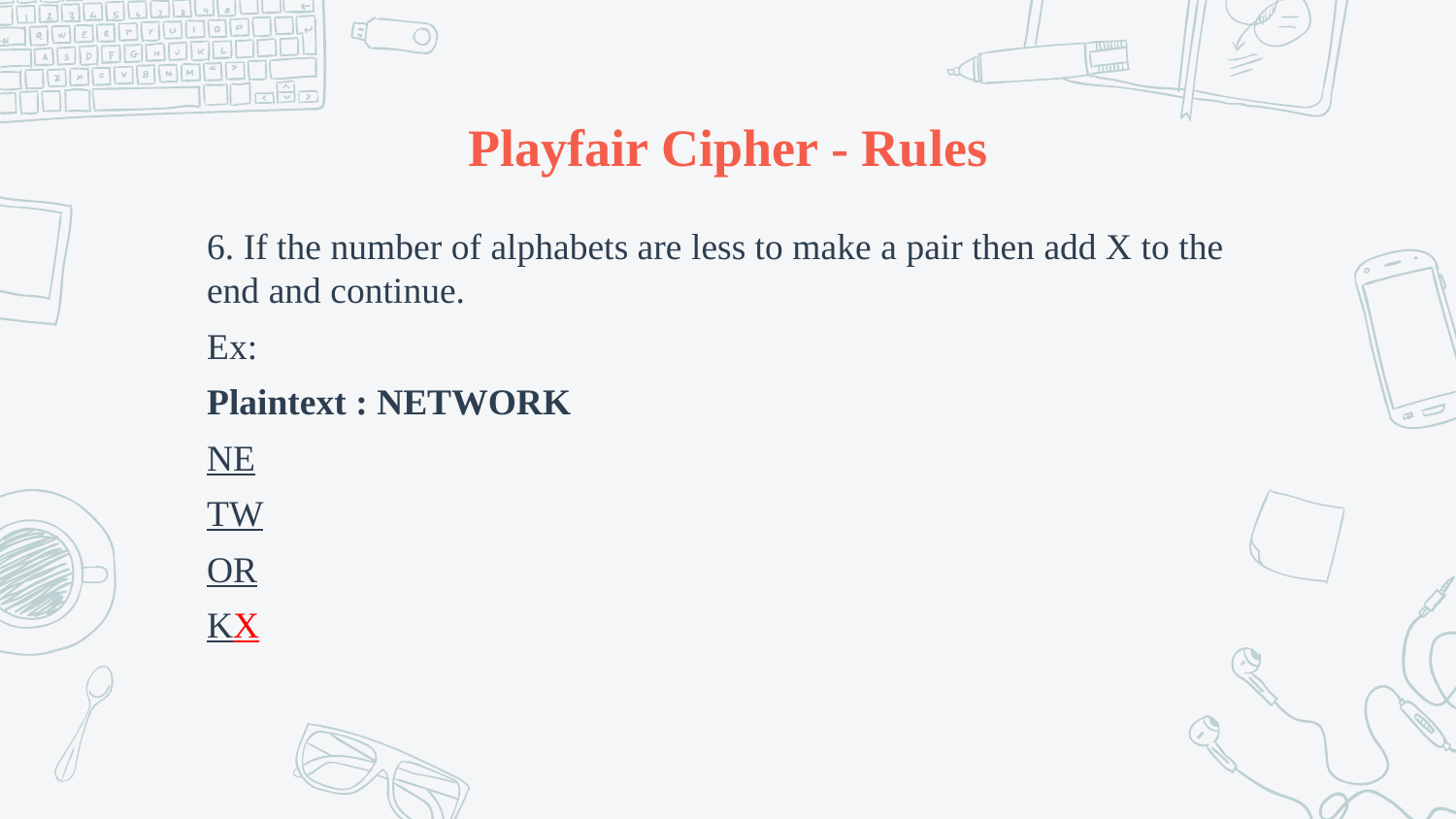

8
# Playfair Cipher - Rules
6. If the number of alphabets are less to make a pair then add X to the end and continue.
Ex:
Plaintext : NETWORK
NE
TW
OR
KX